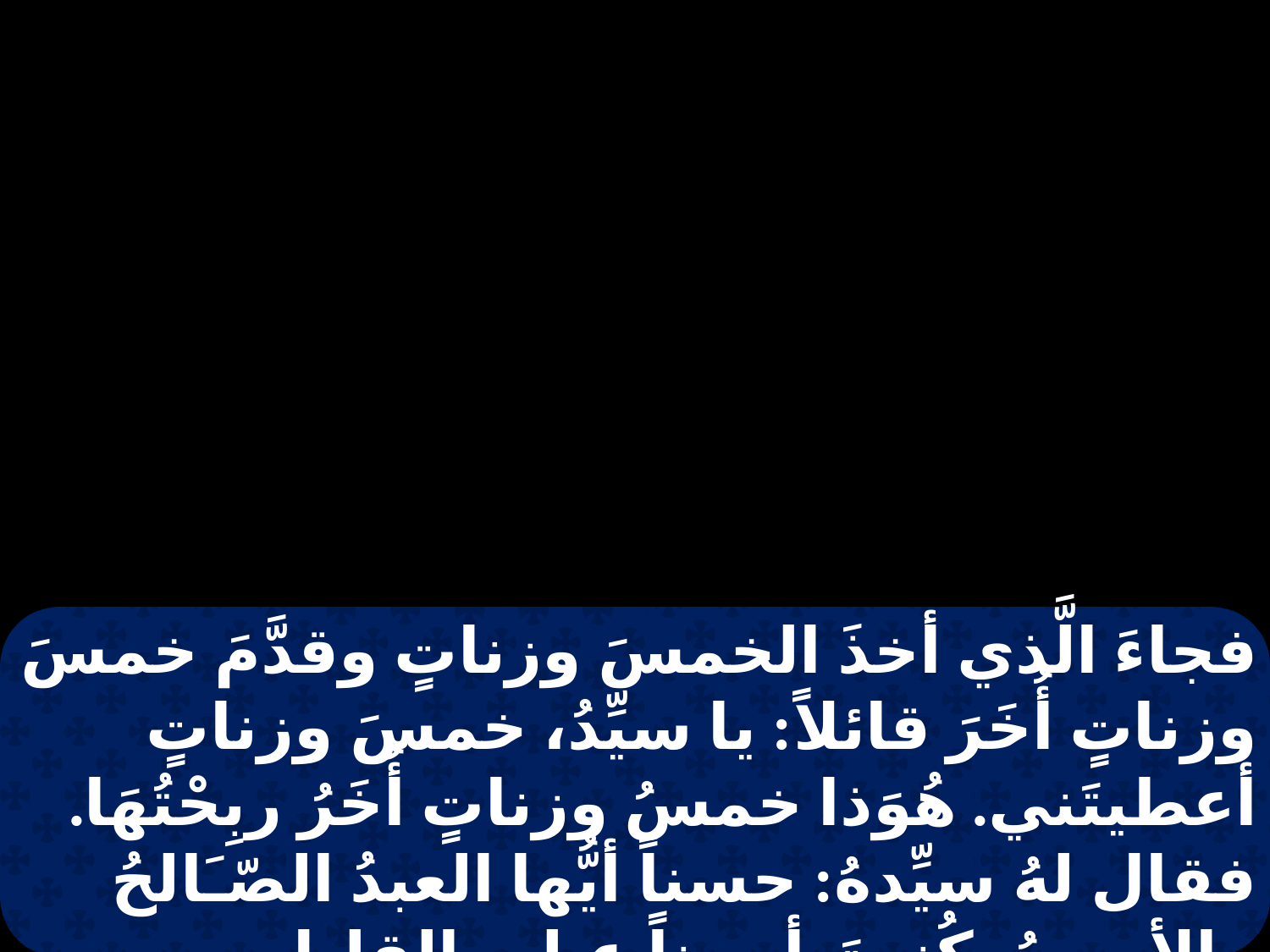

فجاءَ الَّذي أخذَ الخمسَ وزناتٍ وقدَّمَ خمسَ وزناتٍ أُخَرَ قائلاً: يا سيِّدُ، خمسَ وزناتٍ أعطيتَني. هُوَذا خمسُ وزناتٍ أُخَرُ ربِحْتُهَا. فقال لهُ سيِّدهُ: حسناً أيُّها العبدُ الصّـَالحُ والأميـنُ. كُنـتَ أميـناً عـلى القليلِ فأُقِيمُكَ على الكثيرِ. اُدخُلْ إلى فرحِ سيِّدكَ.